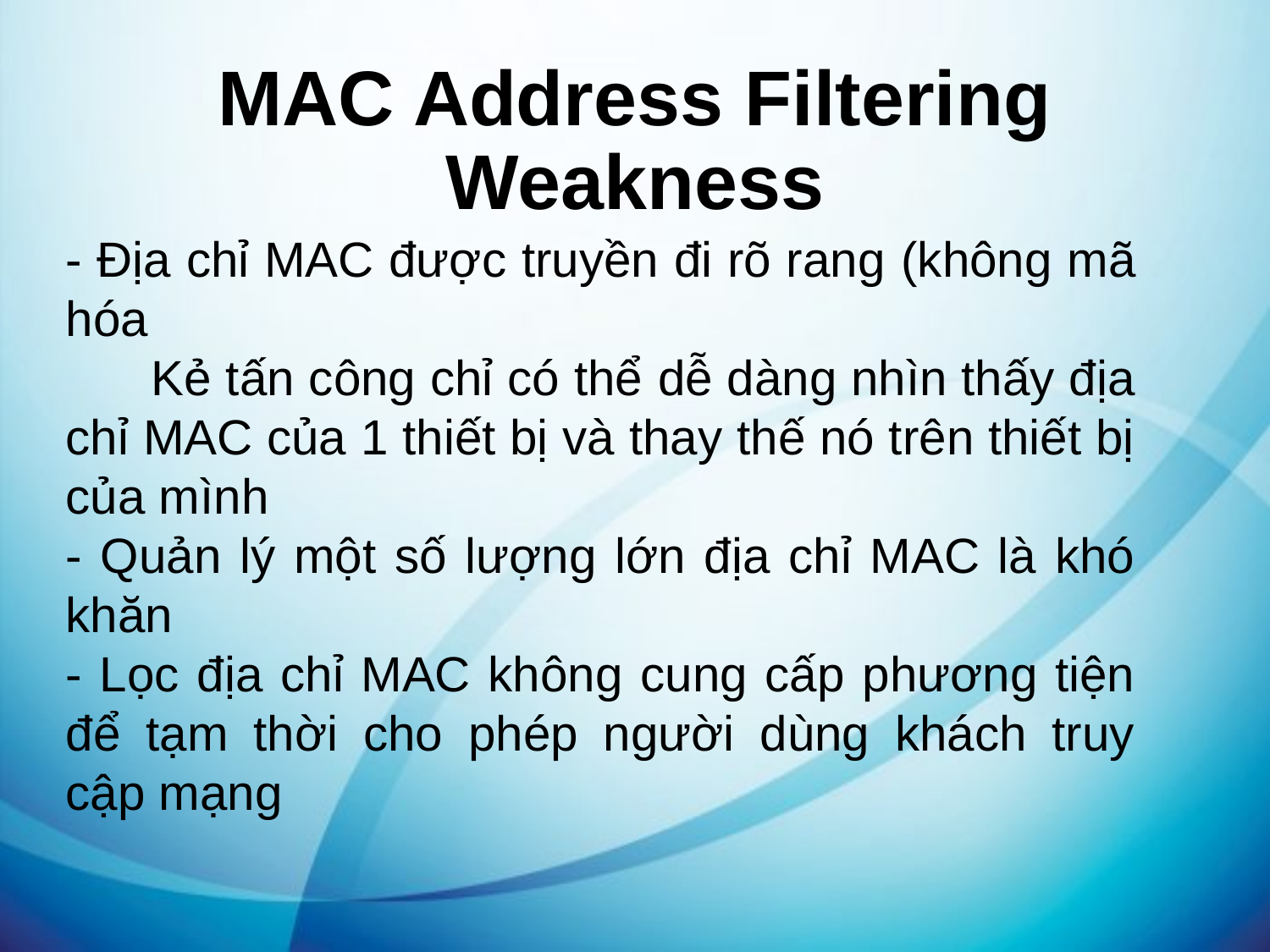

# MAC Address Filtering Weakness
- Địa chỉ MAC được truyền đi rõ rang (không mã hóa
      Kẻ tấn công chỉ có thể dễ dàng nhìn thấy địa chỉ MAC của 1 thiết bị và thay thế nó trên thiết bị của mình
- Quản lý một số lượng lớn địa chỉ MAC là khó khăn
- Lọc địa chỉ MAC không cung cấp phương tiện để tạm thời cho phép người dùng khách truy cập mạng